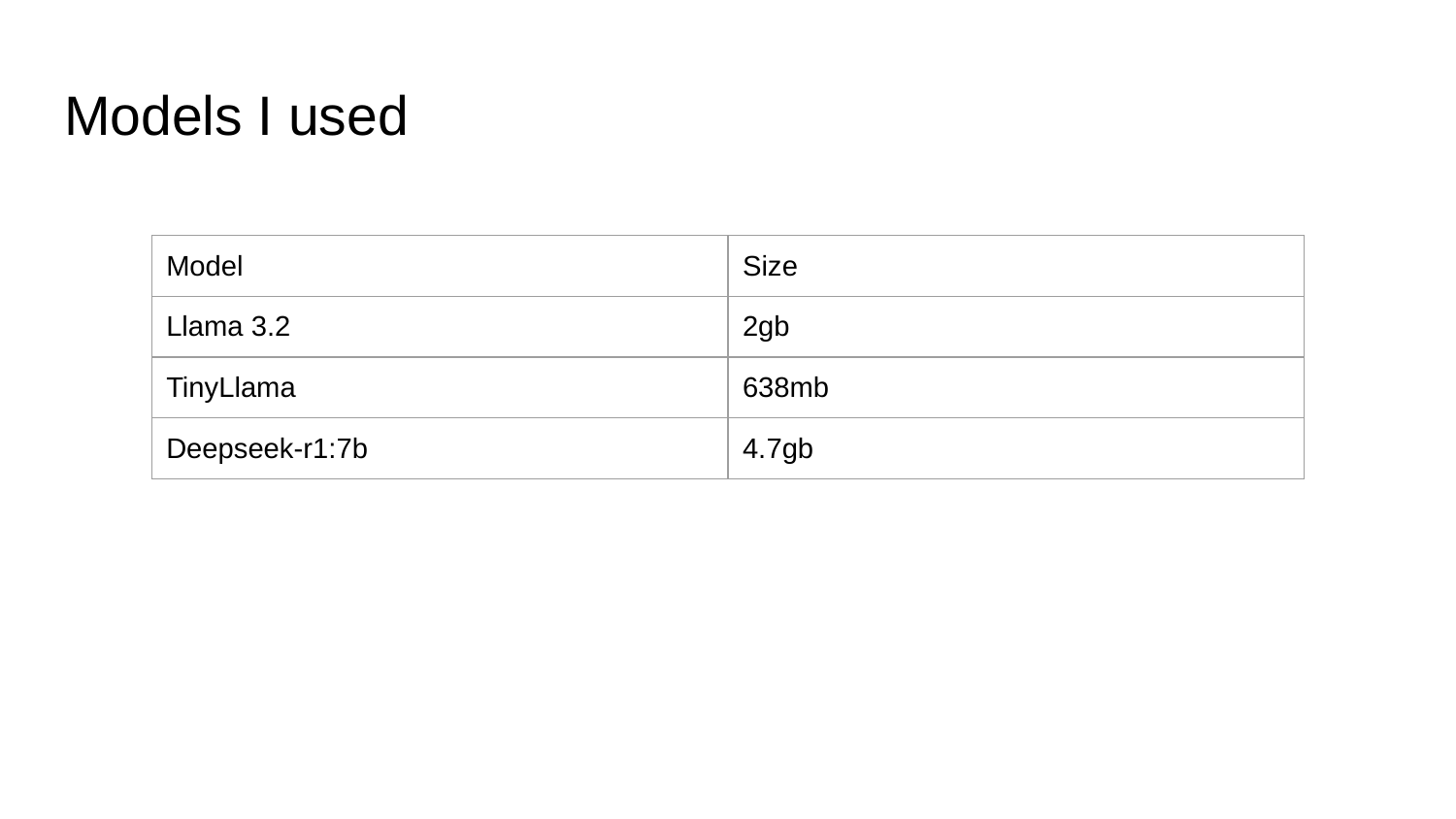

# Models I used
| Model | Size |
| --- | --- |
| Llama 3.2 | 2gb |
| TinyLlama | 638mb |
| Deepseek-r1:7b | 4.7gb |